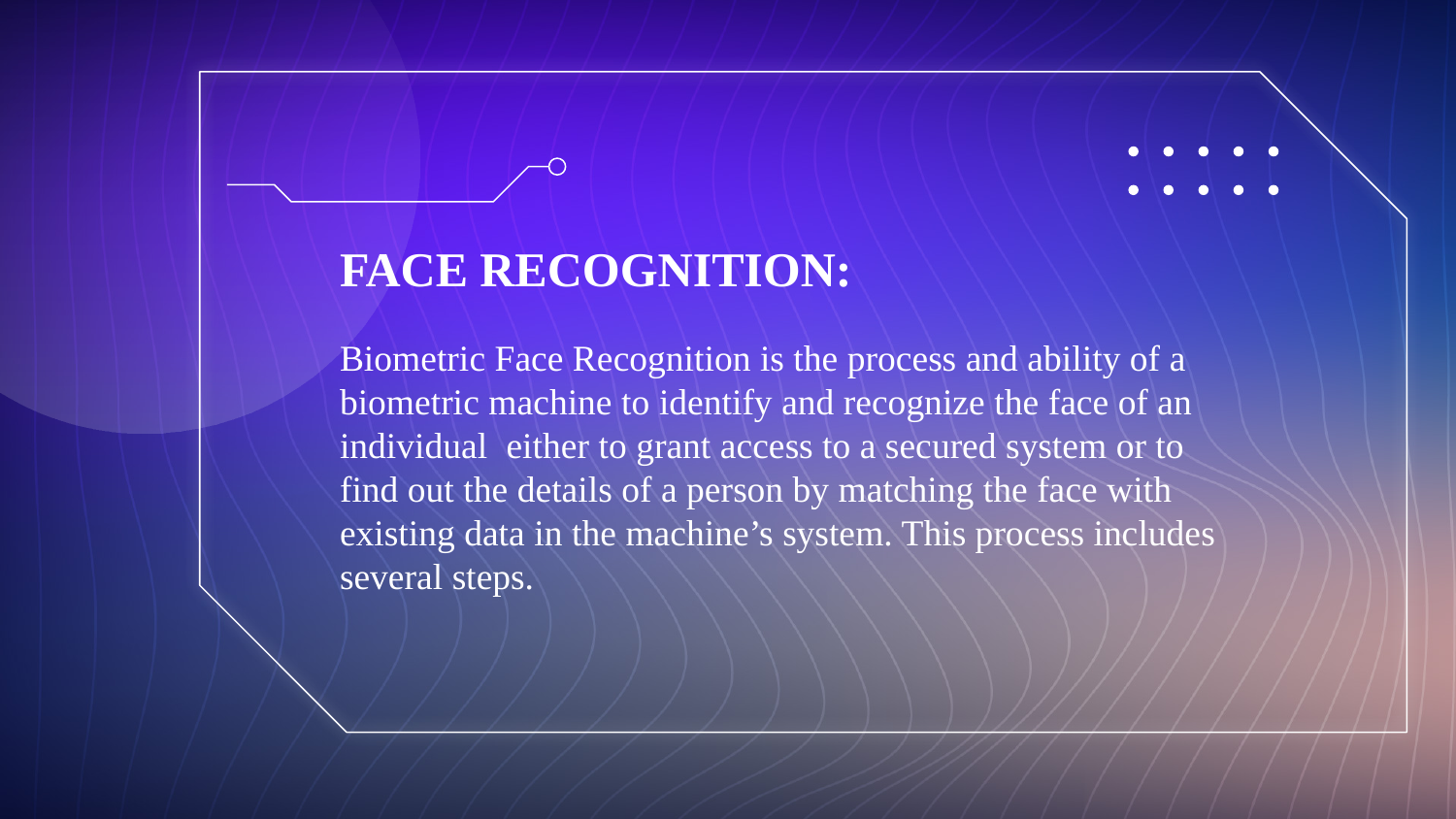

FACE RECOGNITION:

Biometric Face Recognition is the process and ability of a biometric machine to identify and recognize the face of an individual  either to grant access to a secured system or to find out the details of a person by matching the face with existing data in the machine’s system. This process includes several steps.